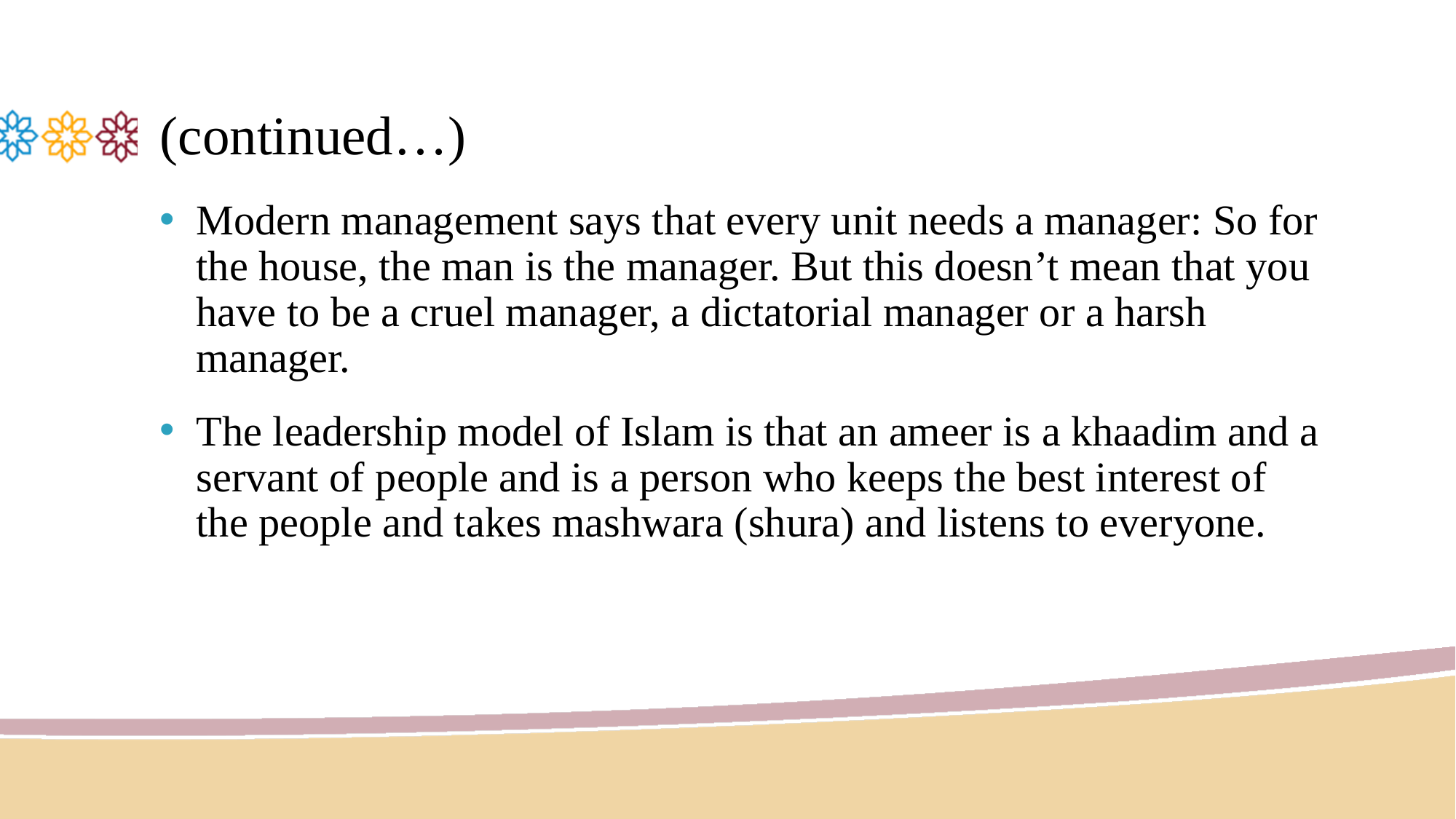

# (continued…)
Modern management says that every unit needs a manager: So for the house, the man is the manager. But this doesn’t mean that you have to be a cruel manager, a dictatorial manager or a harsh manager.
The leadership model of Islam is that an ameer is a khaadim and a servant of people and is a person who keeps the best interest of the people and takes mashwara (shura) and listens to everyone.